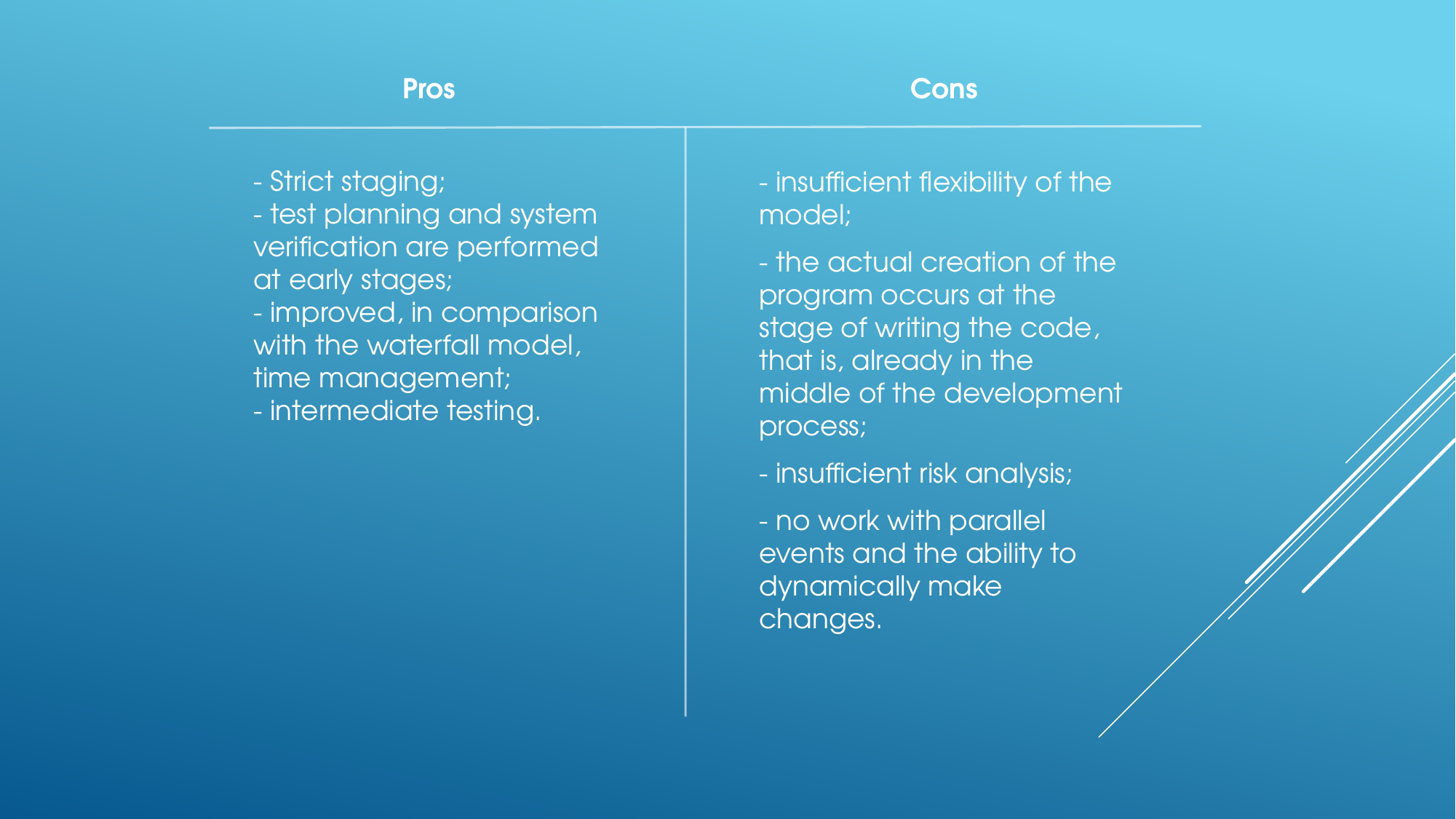

Pros
Cons
# - Strict staging; - test planning and system verification are performed at early stages; - improved, in comparison with the waterfall model, time management; - intermediate testing.
- insufficient flexibility of the model;
- the actual creation of the program occurs at the stage of writing the code, that is, already in the middle of the development process;
- insufficient risk analysis;
- no work with parallel events and the ability to dynamically make changes.